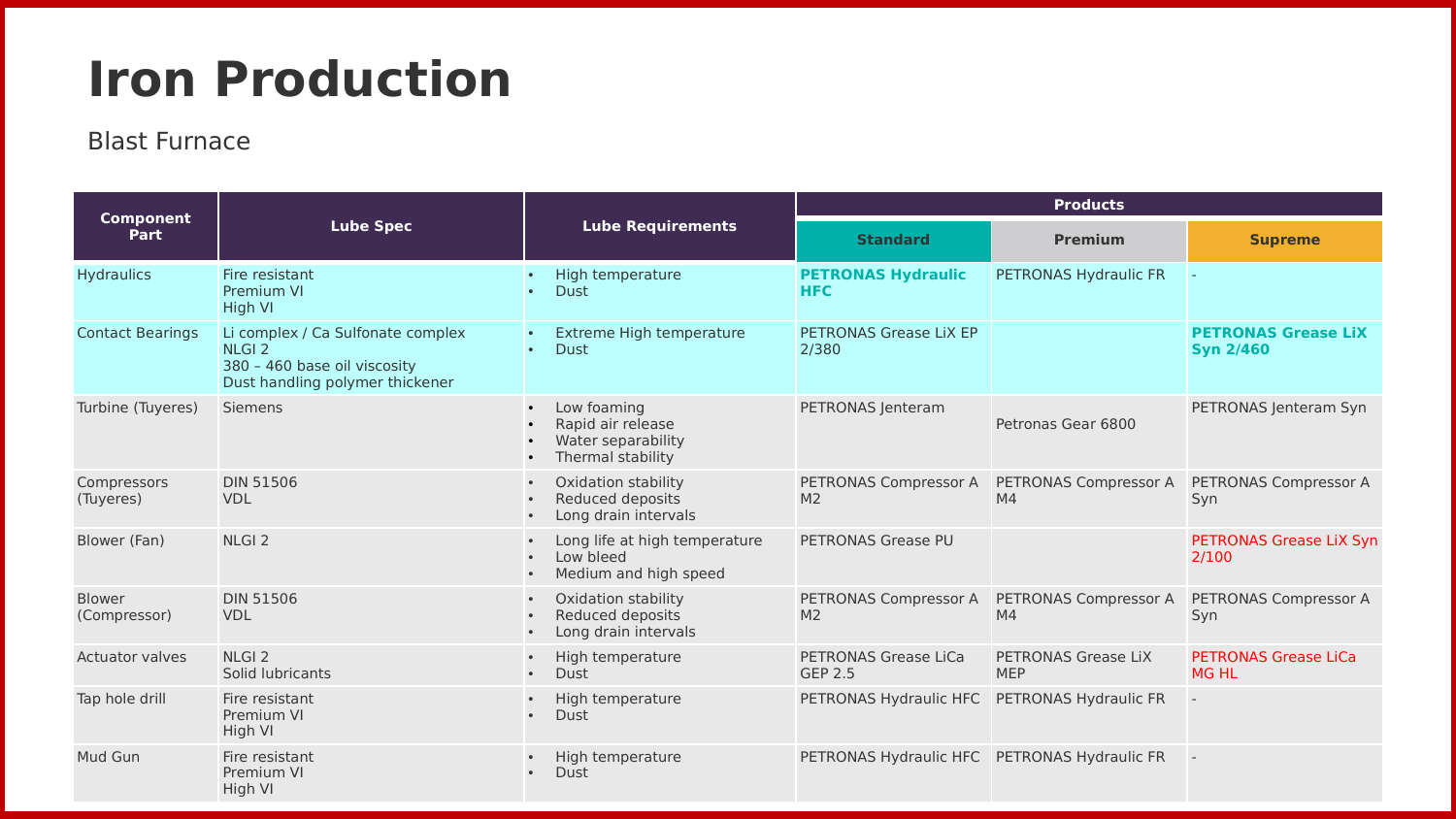

# Iron Production
Blast Furnace
| Component Part | Lube Spec | Lube Requirements | Products |  |  |
| --- | --- | --- | --- | --- | --- |
|  |  |  | Standard | Premium | Supreme |
| Hydraulics | Fire resistant Premium VI High VI | High temperature Dust | PETRONAS Hydraulic HFC | PETRONAS Hydraulic FR | - |
| Contact Bearings | Li complex / Ca Sulfonate complex NLGI 2 380 – 460 base oil viscosity Dust handling polymer thickener | Extreme High temperature Dust | PETRONAS Grease LiX EP 2/380 |  | PETRONAS Grease LiX Syn 2/460 |
| Turbine (Tuyeres) | Siemens | Low foaming Rapid air release Water separability Thermal stability | PETRONAS Jenteram | Petronas Gear 6800 | PETRONAS Jenteram Syn |
| Compressors (Tuyeres) | DIN 51506 VDL | Oxidation stability Reduced deposits Long drain intervals | PETRONAS Compressor A M2 | PETRONAS Compressor A M4 | PETRONAS Compressor A Syn |
| Blower (Fan) | NLGI 2 | Long life at high temperature Low bleed Medium and high speed | PETRONAS Grease PU |  | PETRONAS Grease LiX Syn 2/100 |
| Blower (Compressor) | DIN 51506 VDL | Oxidation stability Reduced deposits Long drain intervals | PETRONAS Compressor A M2 | PETRONAS Compressor A M4 | PETRONAS Compressor A Syn |
| Actuator valves | NLGI 2 Solid lubricants | High temperature Dust | PETRONAS Grease LiCa GEP 2.5 | PETRONAS Grease LiX MEP | PETRONAS Grease LiCa MG HL |
| Tap hole drill | Fire resistant Premium VI High VI | High temperature Dust | PETRONAS Hydraulic HFC | PETRONAS Hydraulic FR | - |
| Mud Gun | Fire resistant Premium VI High VI | High temperature Dust | PETRONAS Hydraulic HFC | PETRONAS Hydraulic FR | - |